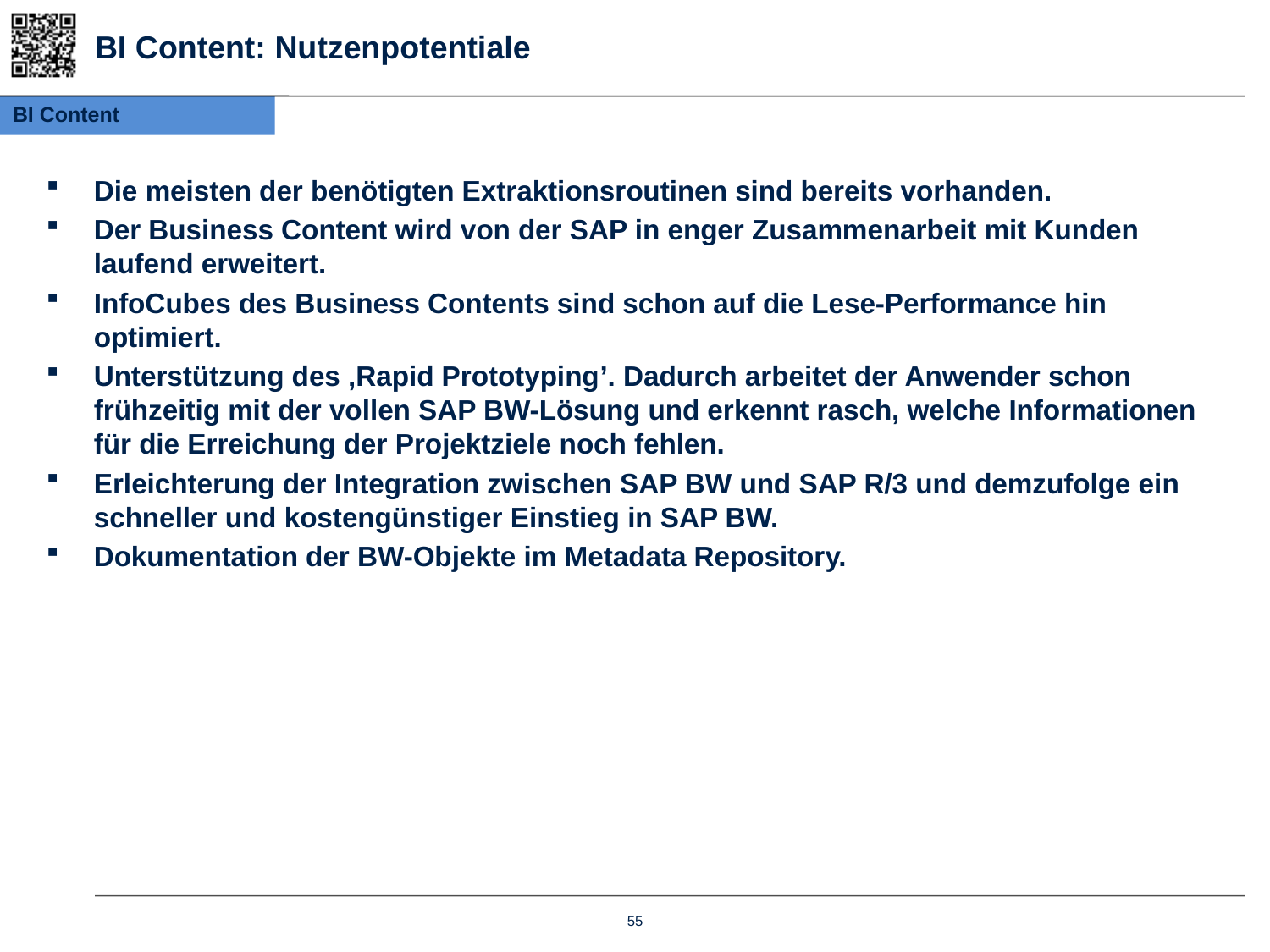

# BI Content: Nutzenpotentiale
BI Content
Die meisten der benötigten Extraktionsroutinen sind bereits vorhanden.
Der Business Content wird von der SAP in enger Zusammenarbeit mit Kunden laufend erweitert.
InfoCubes des Business Contents sind schon auf die Lese-Performance hin optimiert.
Unterstützung des ‚Rapid Prototyping’. Dadurch arbeitet der Anwender schon frühzeitig mit der vollen SAP BW-Lösung und erkennt rasch, welche Informationen für die Erreichung der Projektziele noch fehlen.
Erleichterung der Integration zwischen SAP BW und SAP R/3 und demzufolge ein schneller und kostengünstiger Einstieg in SAP BW.
Dokumentation der BW-Objekte im Metadata Repository.